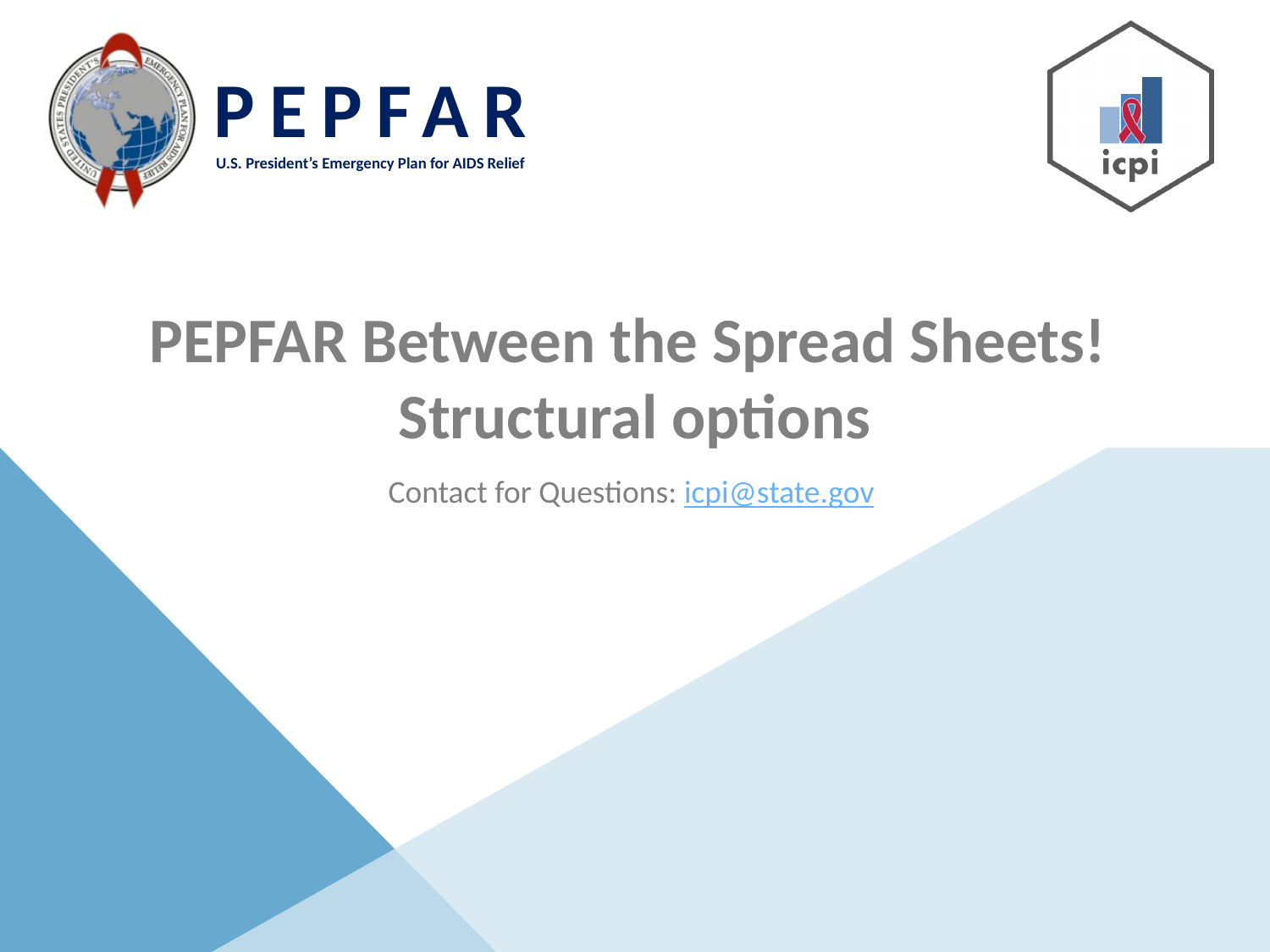

# PEPFAR Between the Spread Sheets! Structural options
Contact for Questions: icpi@state.gov